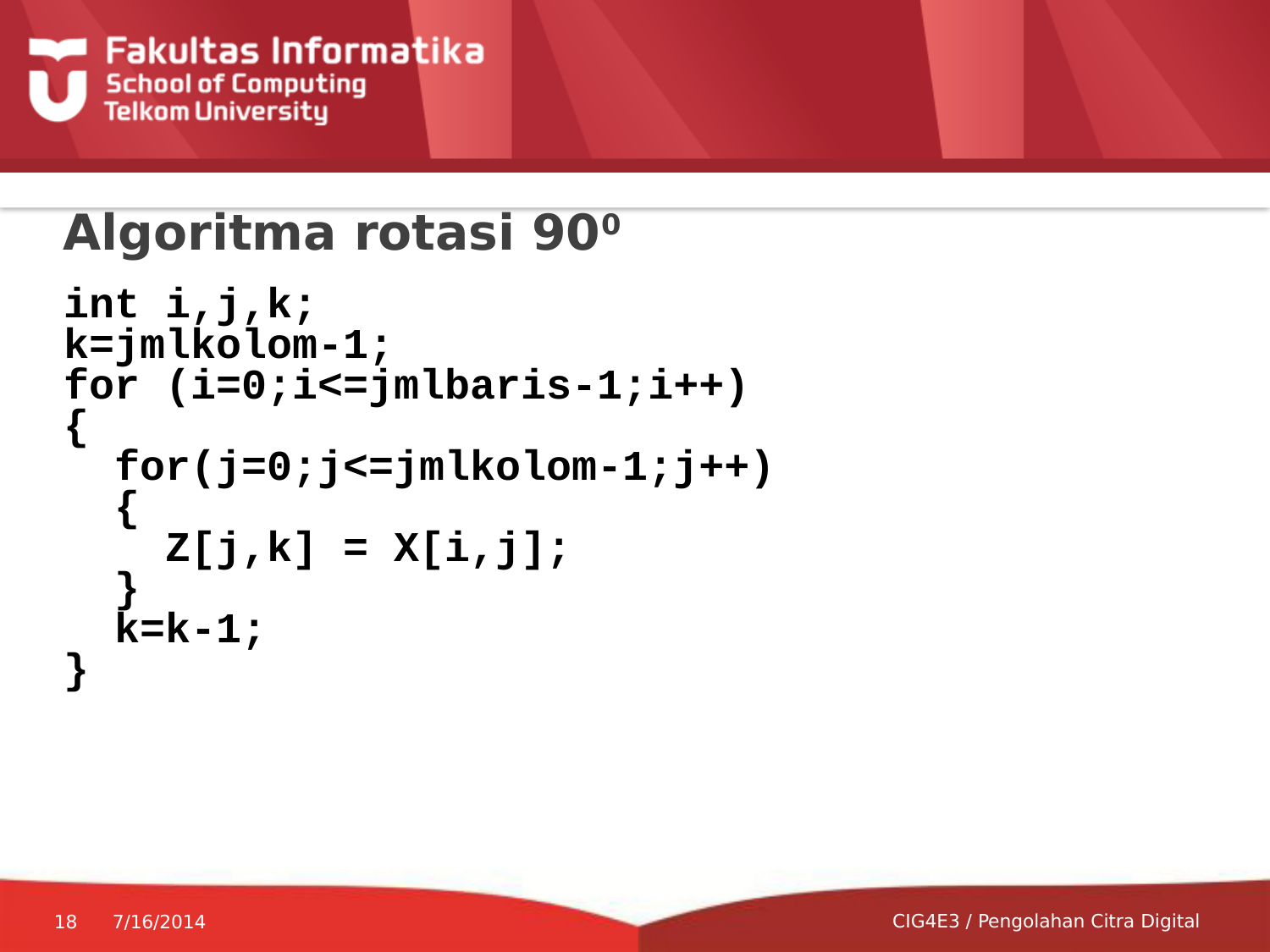

# Algoritma rotasi 900
int i,j,k;
k=jmlkolom-1;
for (i=0;i<=jmlbaris-1;i++)
{
  for(j=0;j<=jmlkolom-1;j++)
  {
    Z[j,k] = X[i,j];
  }
  k=k-1;
}

18
7/16/2014